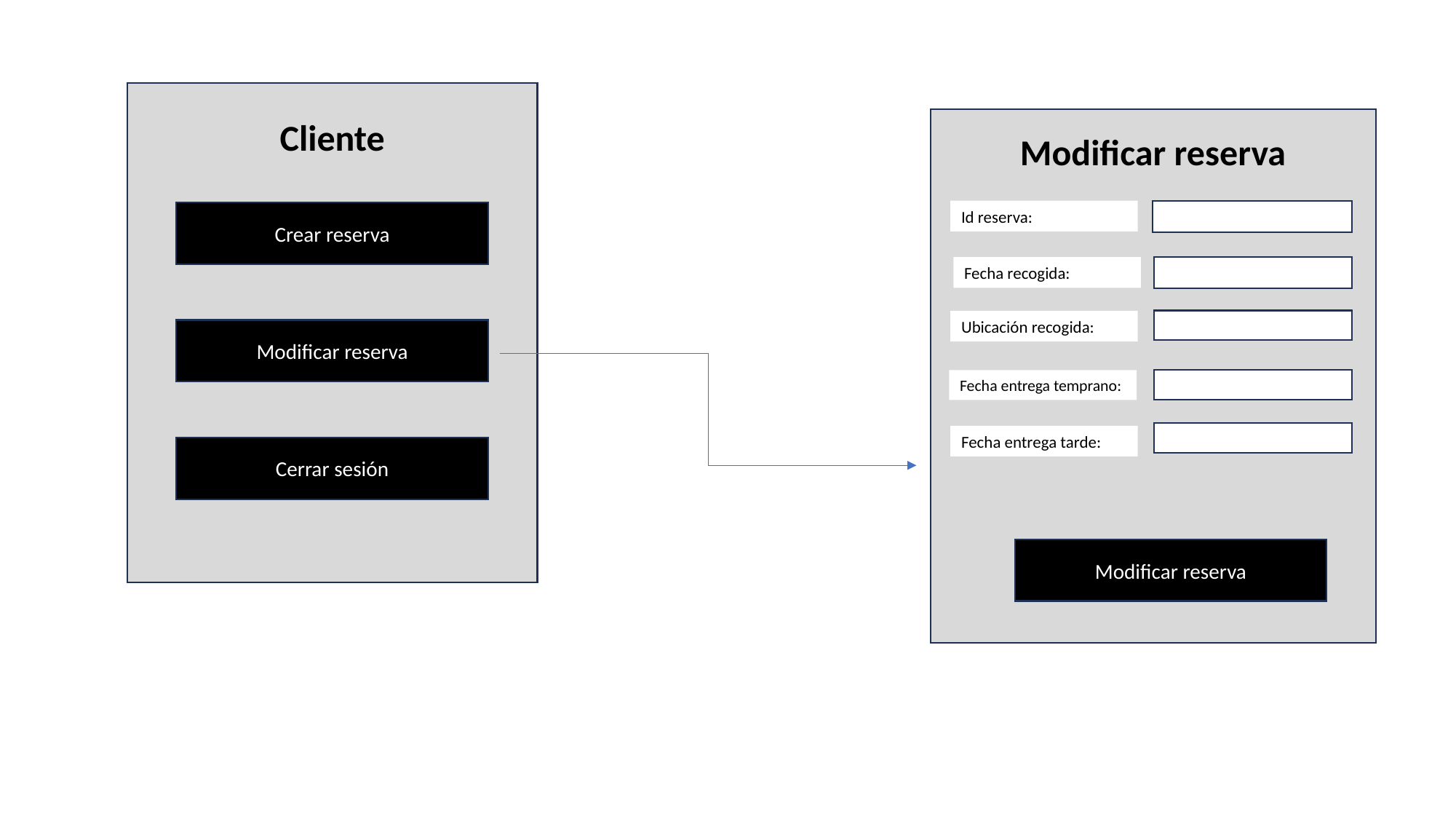

Cliente

Modificar reserva

Id reserva:
Crear reserva

Fecha recogida:

Ubicación recogida:
Modificar reserva

Fecha entrega temprano:

Fecha entrega tarde:
Cerrar sesión
Modificar reserva